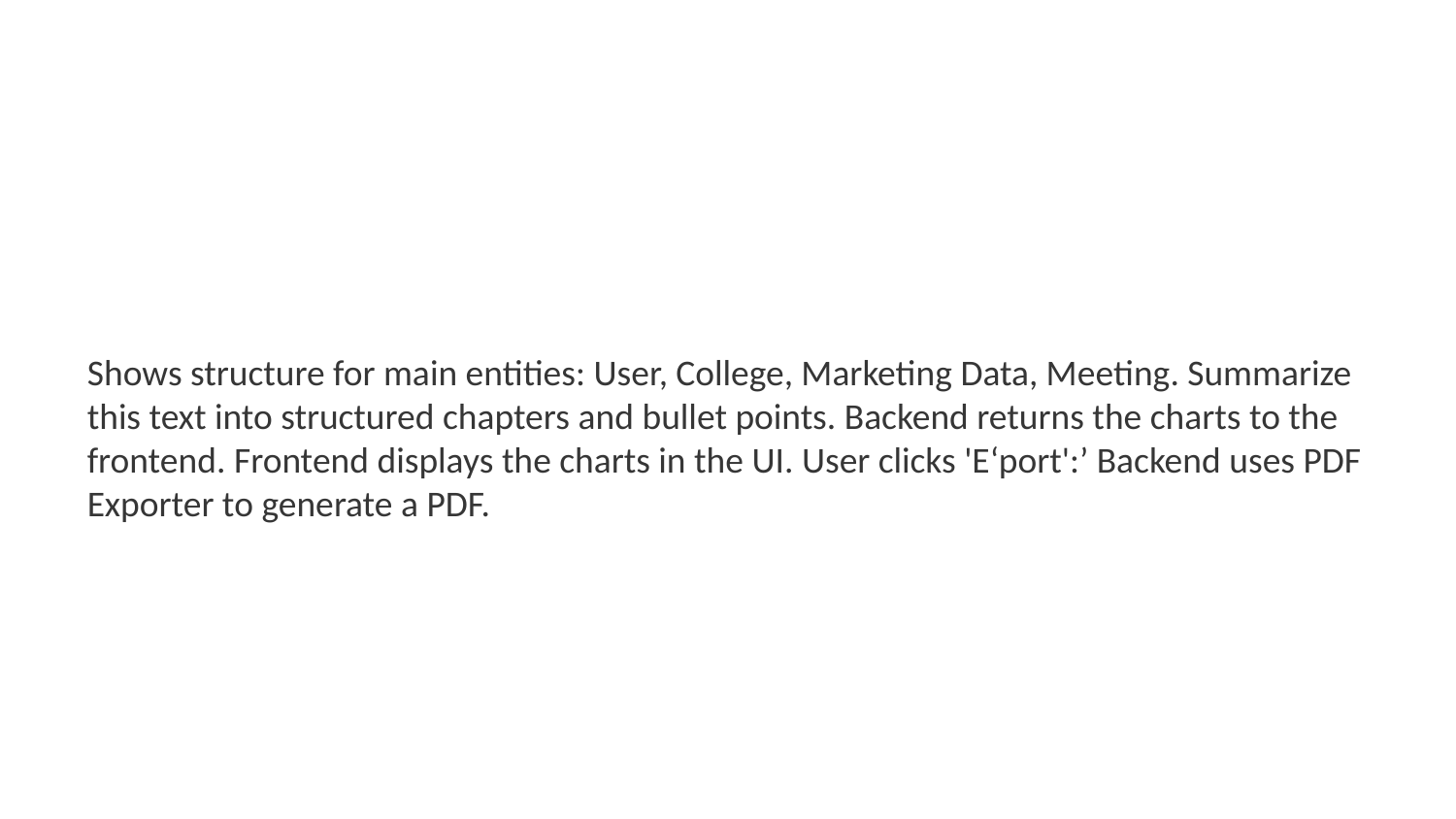

Shows structure for main entities: User, College, Marketing Data, Meeting. Summarize this text into structured chapters and bullet points. Backend returns the charts to the frontend. Frontend displays the charts in the UI. User clicks 'E‘port':’ Backend uses PDF Exporter to generate a PDF.